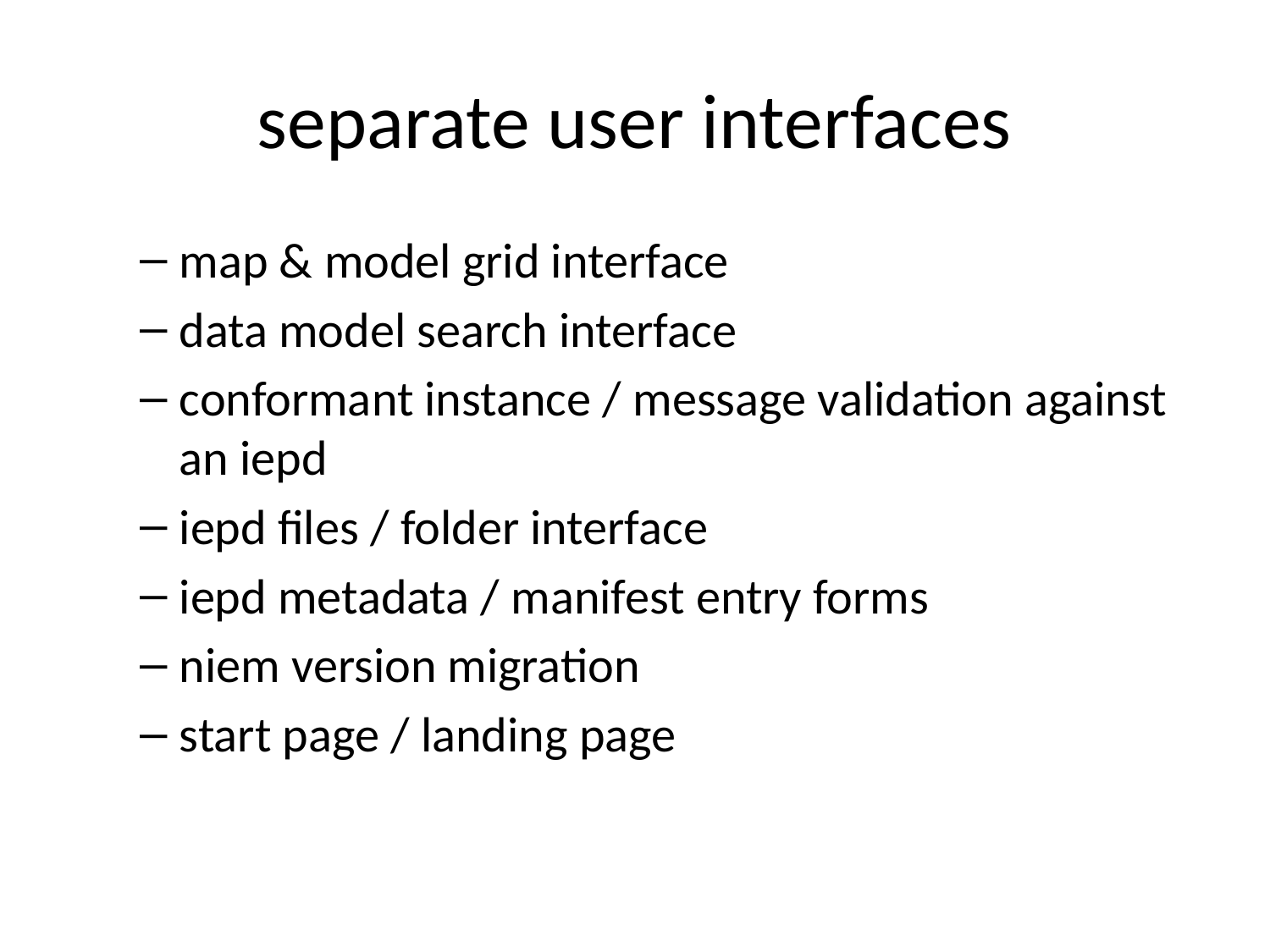

# separate user interfaces
map & model grid interface
data model search interface
conformant instance / message validation against an iepd
iepd files / folder interface
iepd metadata / manifest entry forms
niem version migration
start page / landing page